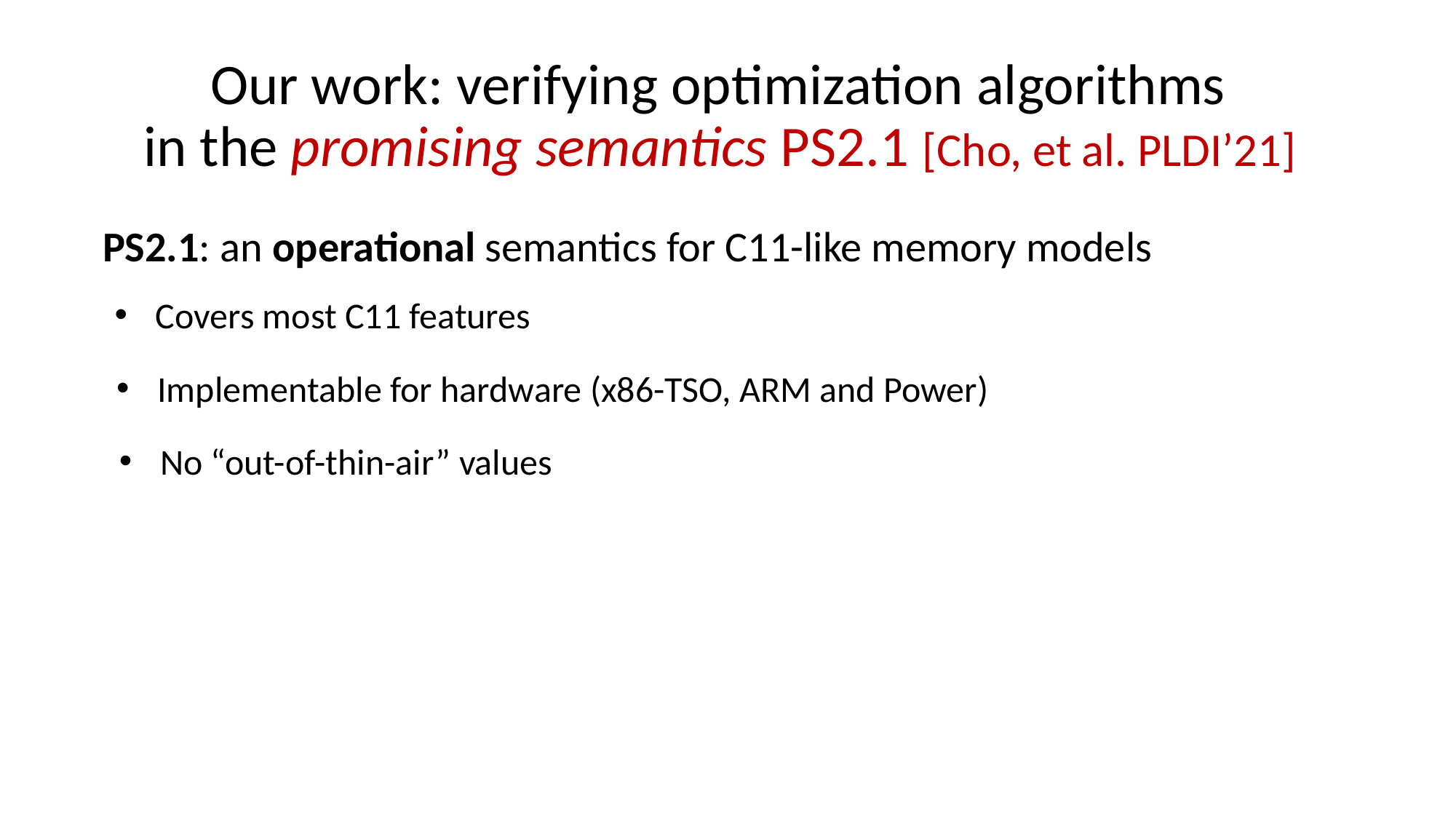

# Our work: verifying optimization algorithms in the promising semantics PS2.1 [Cho, et al. PLDI’21]
PS2.1: an operational semantics for C11-like memory models
Covers most C11 features
Implementable for hardware (x86-TSO, ARM and Power)
No “out-of-thin-air” values